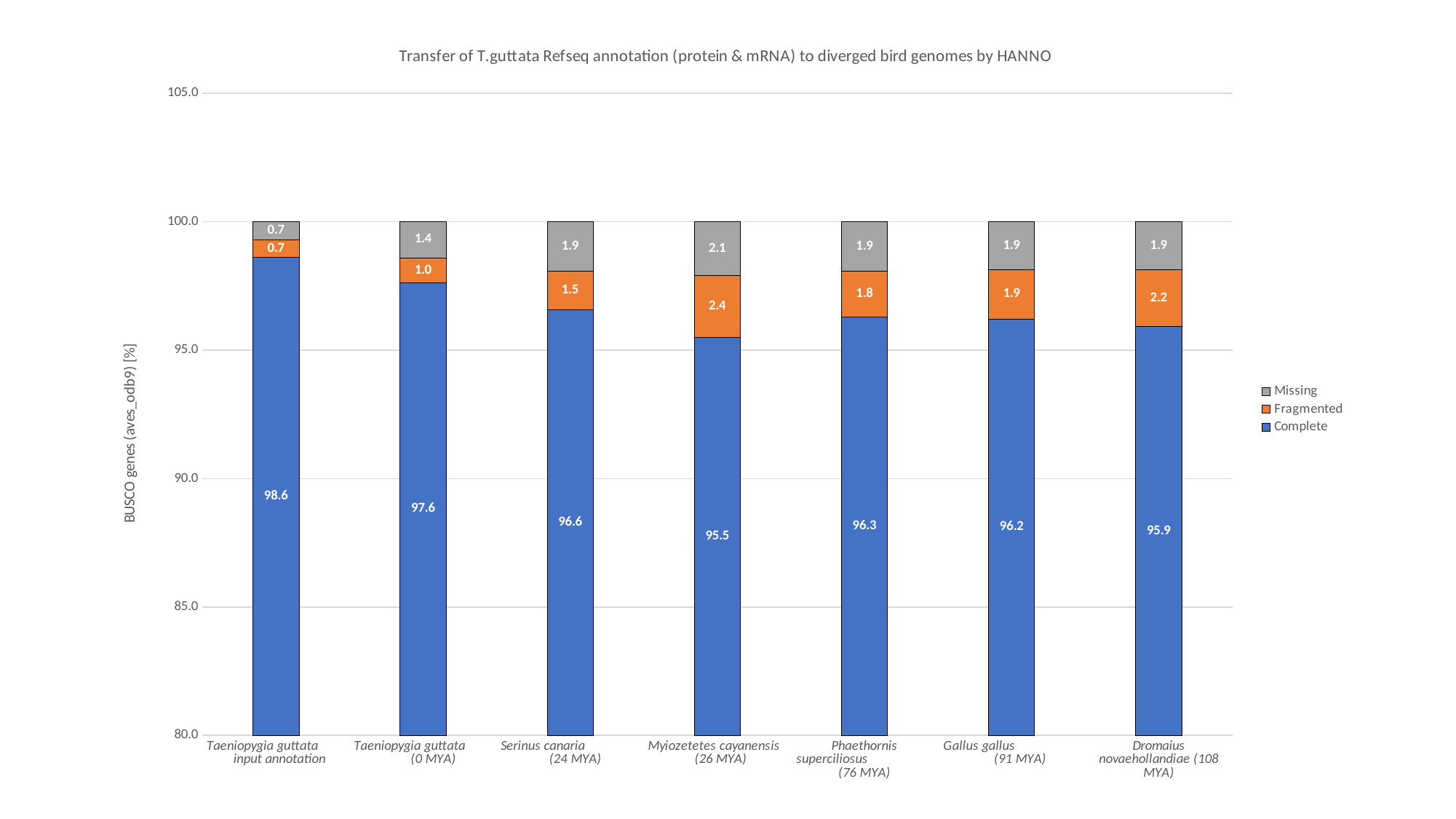

### Chart: Transfer of T.guttata Refseq annotation (protein & mRNA) to diverged bird genomes by HANNO

| Category | Complete | Fragmented | Missing |
|---|---|---|---|
| Taeniopygia guttata           input annotation | 98.6 | 0.7 | 0.7 |
| Taeniopygia guttata               (0 MYA) | 97.6195 | 0.976602 | 1.40387 |
| Serinus canaria                    (24 MYA) | 96.5615 | 1.5056 | 1.93286 |
| Myiozetetes cayanensis     (26 MYA) | 95.4832 | 2.42116 | 2.09563 |
| Phaethornis superciliosus                    (76 MYA) | 96.2767 | 1.79044 | 1.93286 |
| Gallus gallus                         (91 MYA) | 96.2157 | 1.91251 | 1.87182 |
| Dromaius novaehollandiae (108 MYA) | 95.9105 | 2.2177 | 1.87182 |